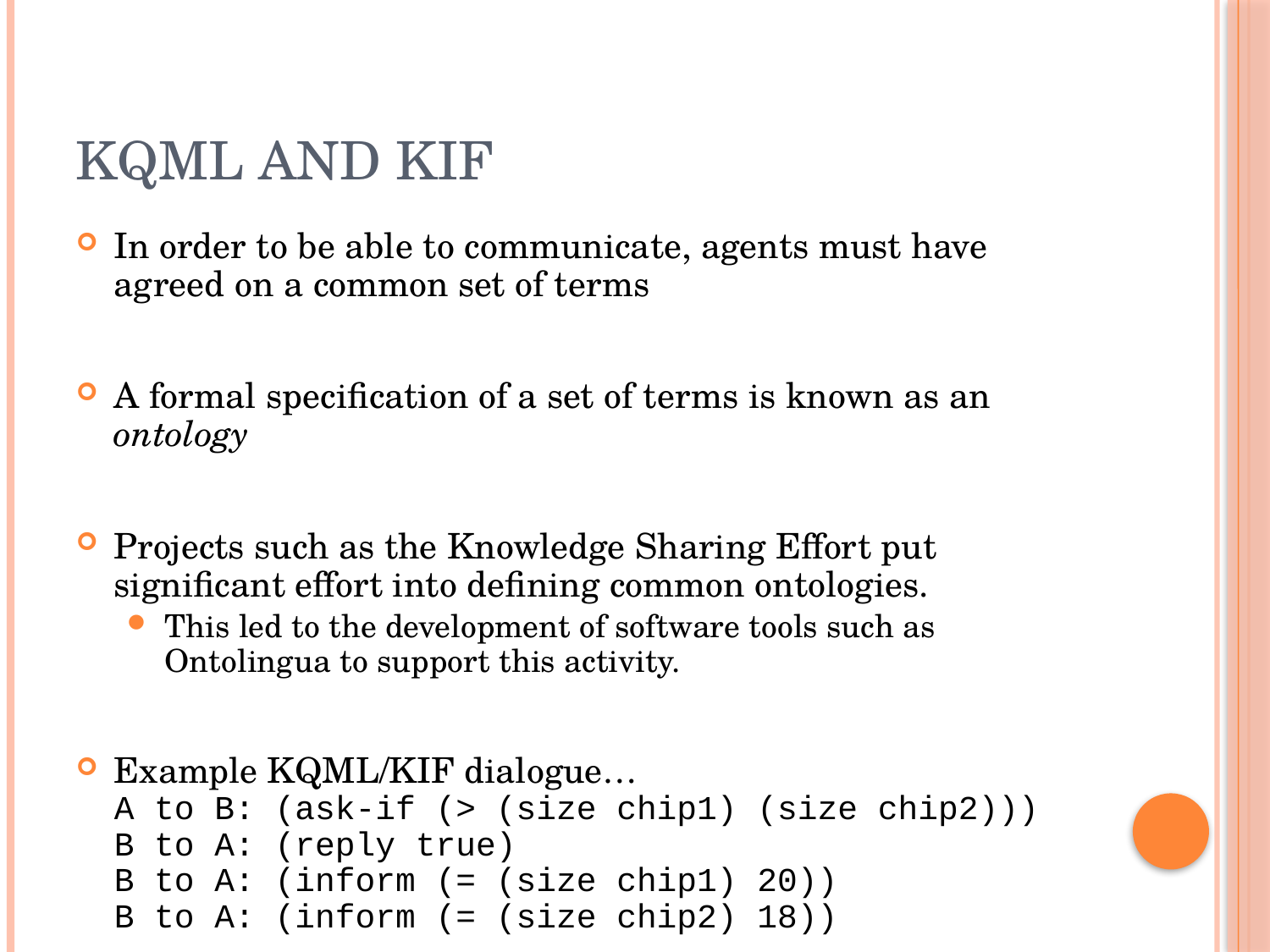

# KQML and KIF
In order to be able to communicate, agents must have agreed on a common set of terms

A formal specification of a set of terms is known as an ontology

Projects such as the Knowledge Sharing Effort put significant effort into defining common ontologies.
This led to the development of software tools such as Ontolingua to support this activity.

Example KQML/KIF dialogue…
A to B: (ask-if (> (size chip1) (size chip2)))
B to A: (reply true)
B to A: (inform (= (size chip1) 20))
B to A: (inform (= (size chip2) 18))